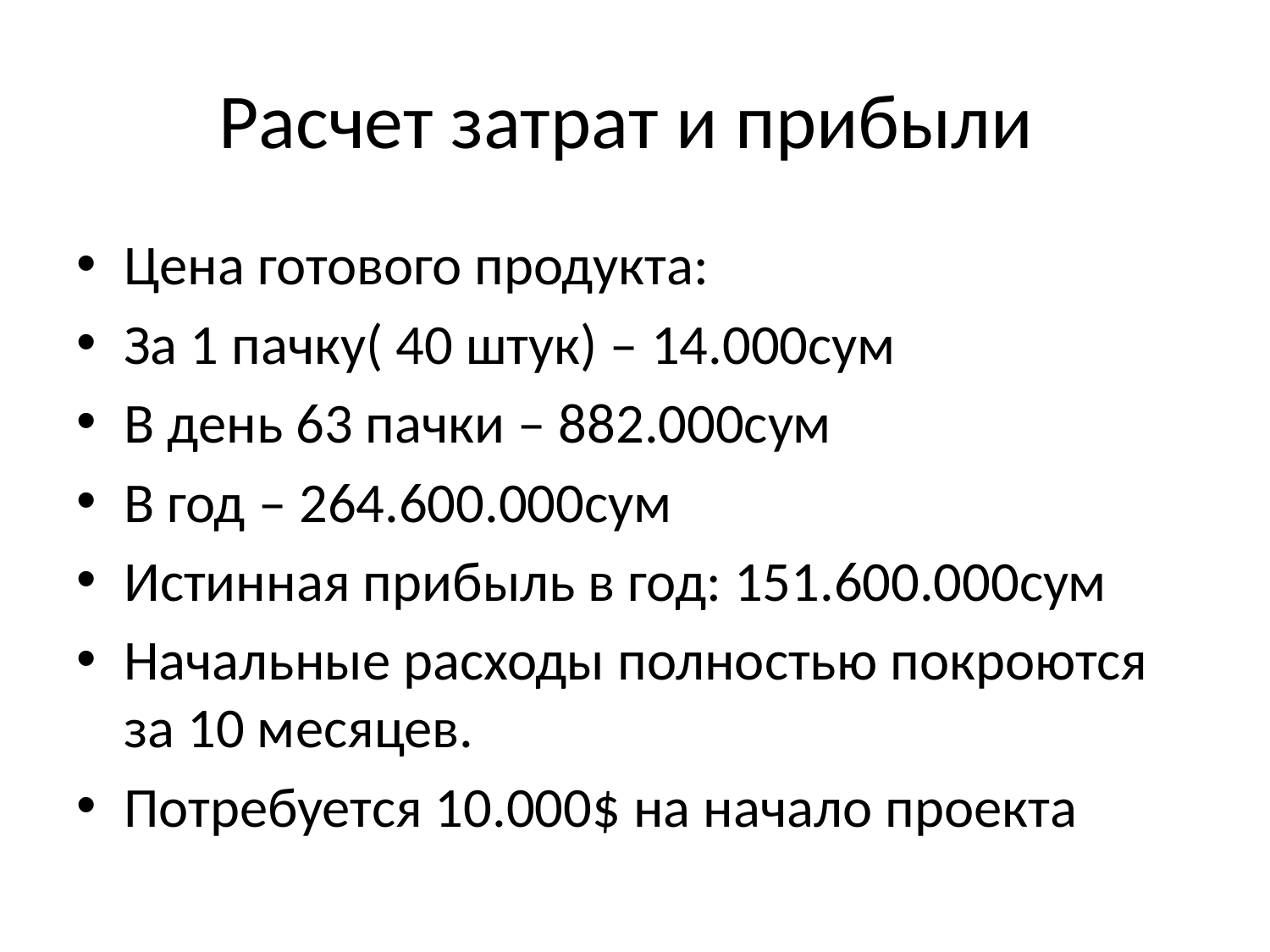

# Расчет затрат и прибыли
Цена готового продукта:
За 1 пачку( 40 штук) – 14.000сум
В день 63 пачки – 882.000сум
В год – 264.600.000сум
Истинная прибыль в год: 151.600.000сум
Начальные расходы полностью покроются за 10 месяцев.
Потребуется 10.000$ на начало проекта